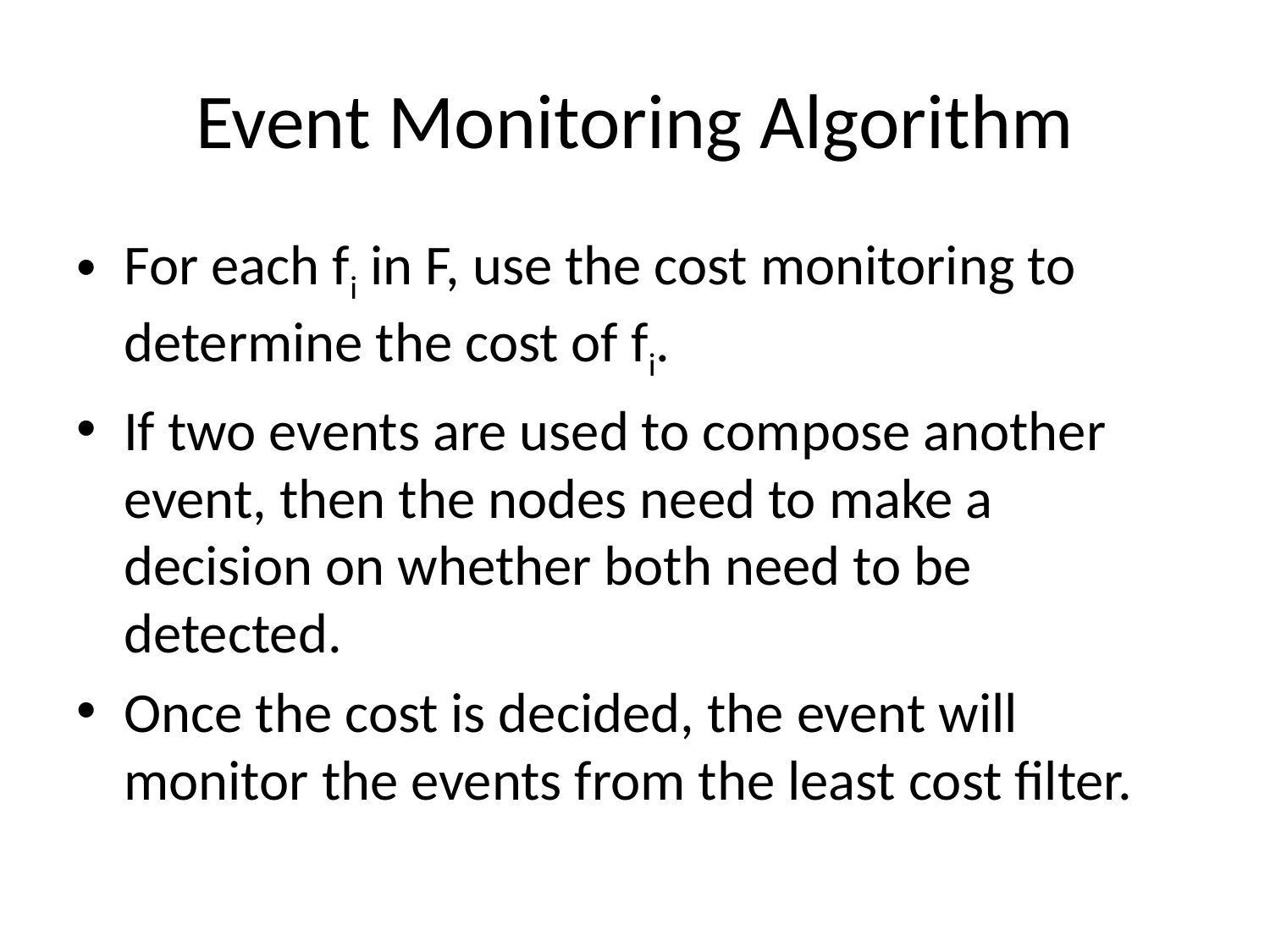

# Event Monitoring Algorithm
For each fi in F, use the cost monitoring to determine the cost of fi.
If two events are used to compose another event, then the nodes need to make a decision on whether both need to be detected.
Once the cost is decided, the event will monitor the events from the least cost filter.